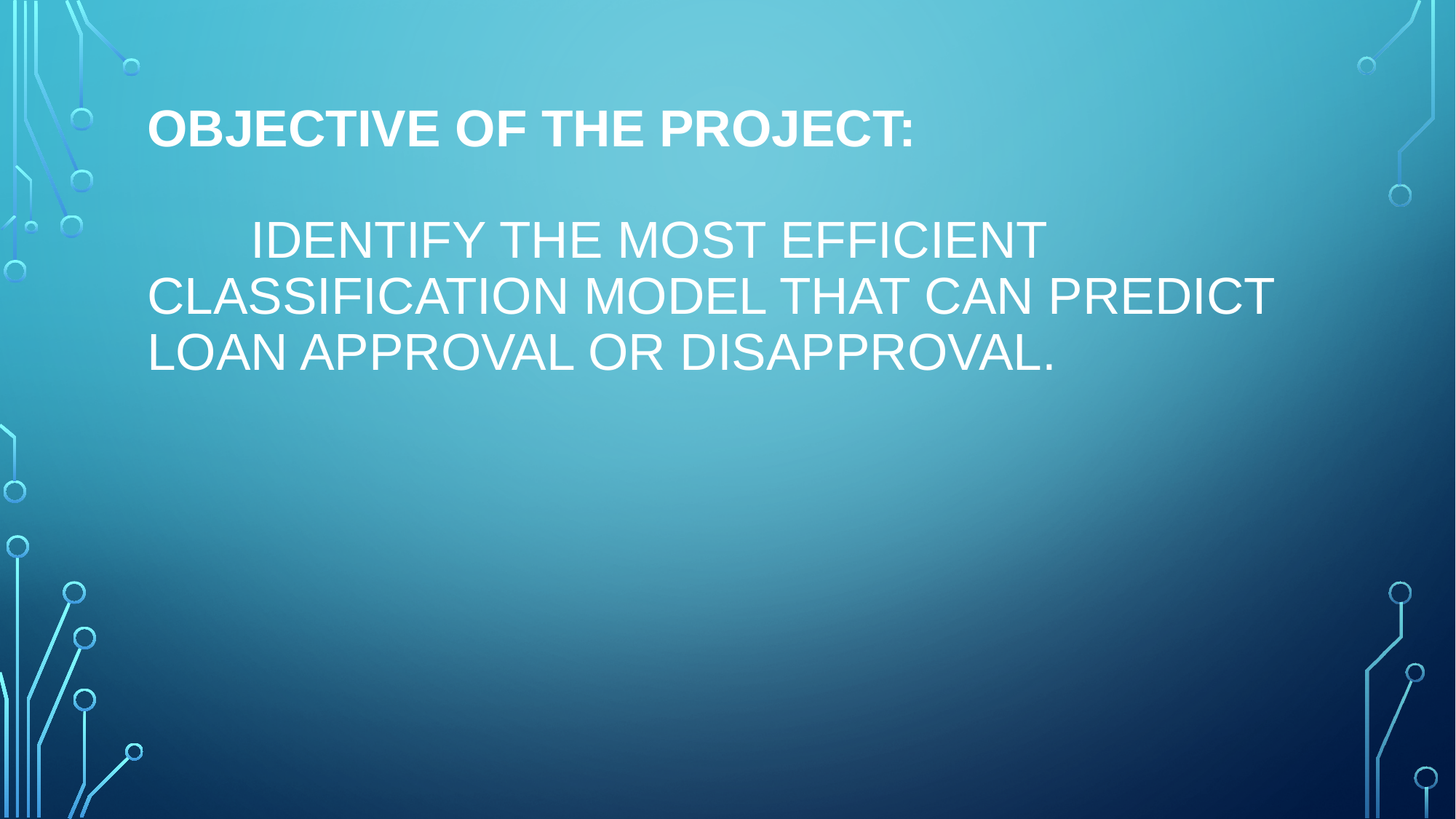

# Objective of the Project: IDENTIFY the MOST EFFICIENT classification model that can predict loan approval or disapproval.